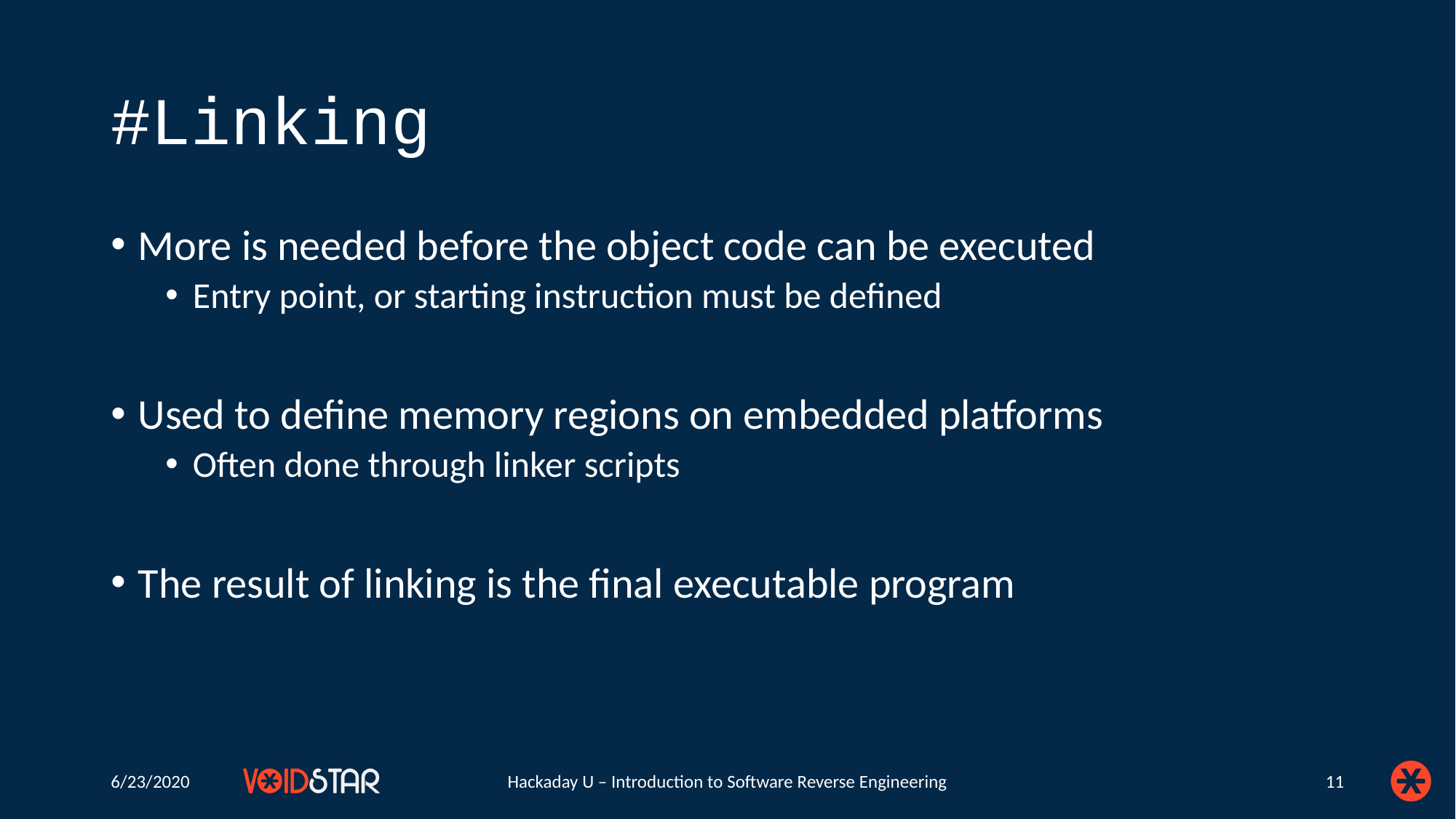

# #Linking
More is needed before the object code can be executed
Entry point, or starting instruction must be defined

Used to define memory regions on embedded platforms
Often done through linker scripts

The result of linking is the final executable program

6/23/2020
Hackaday U – Introduction to Software Reverse Engineering
11